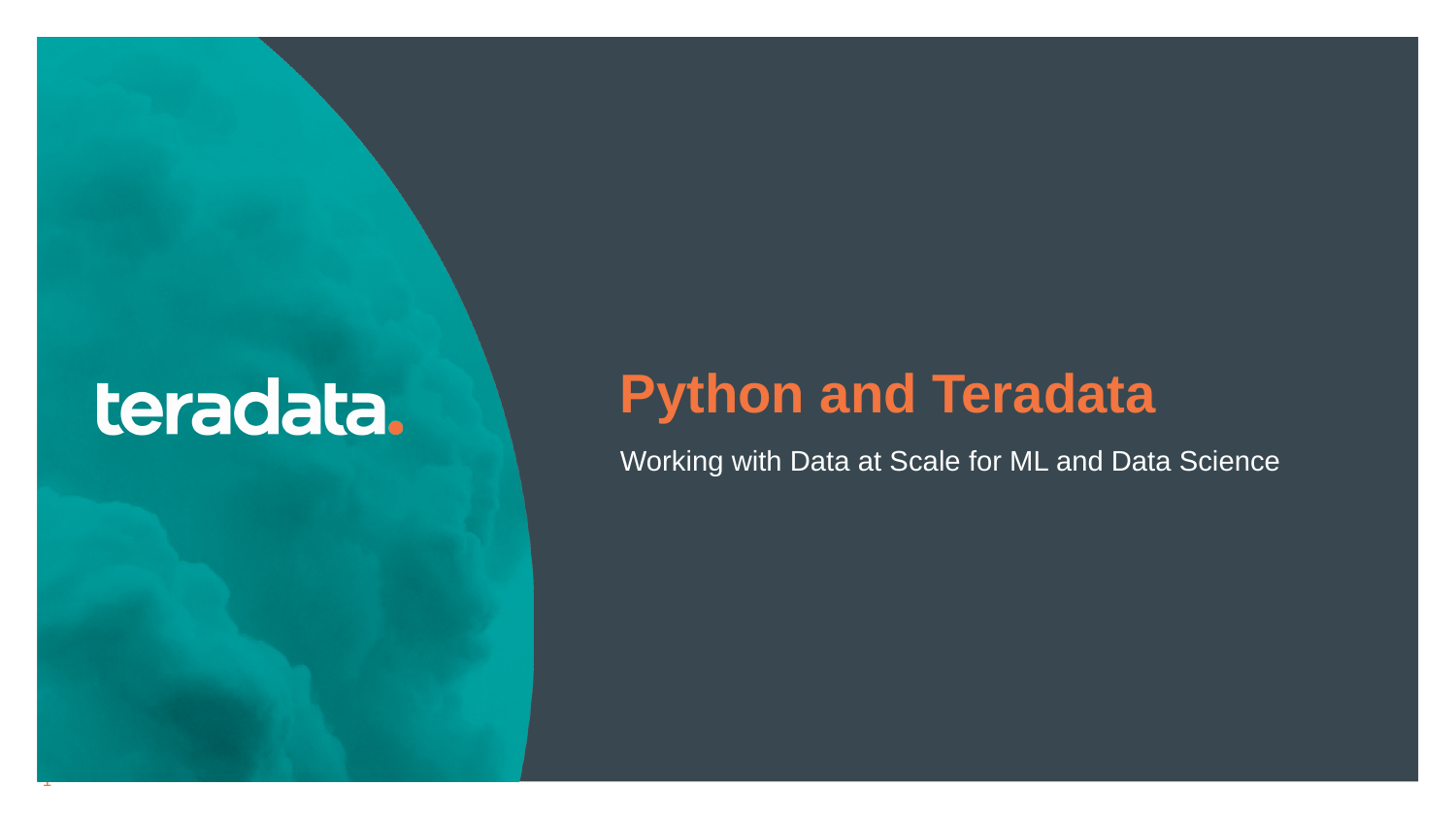

Python and Teradata
Working with Data at Scale for ML and Data Science